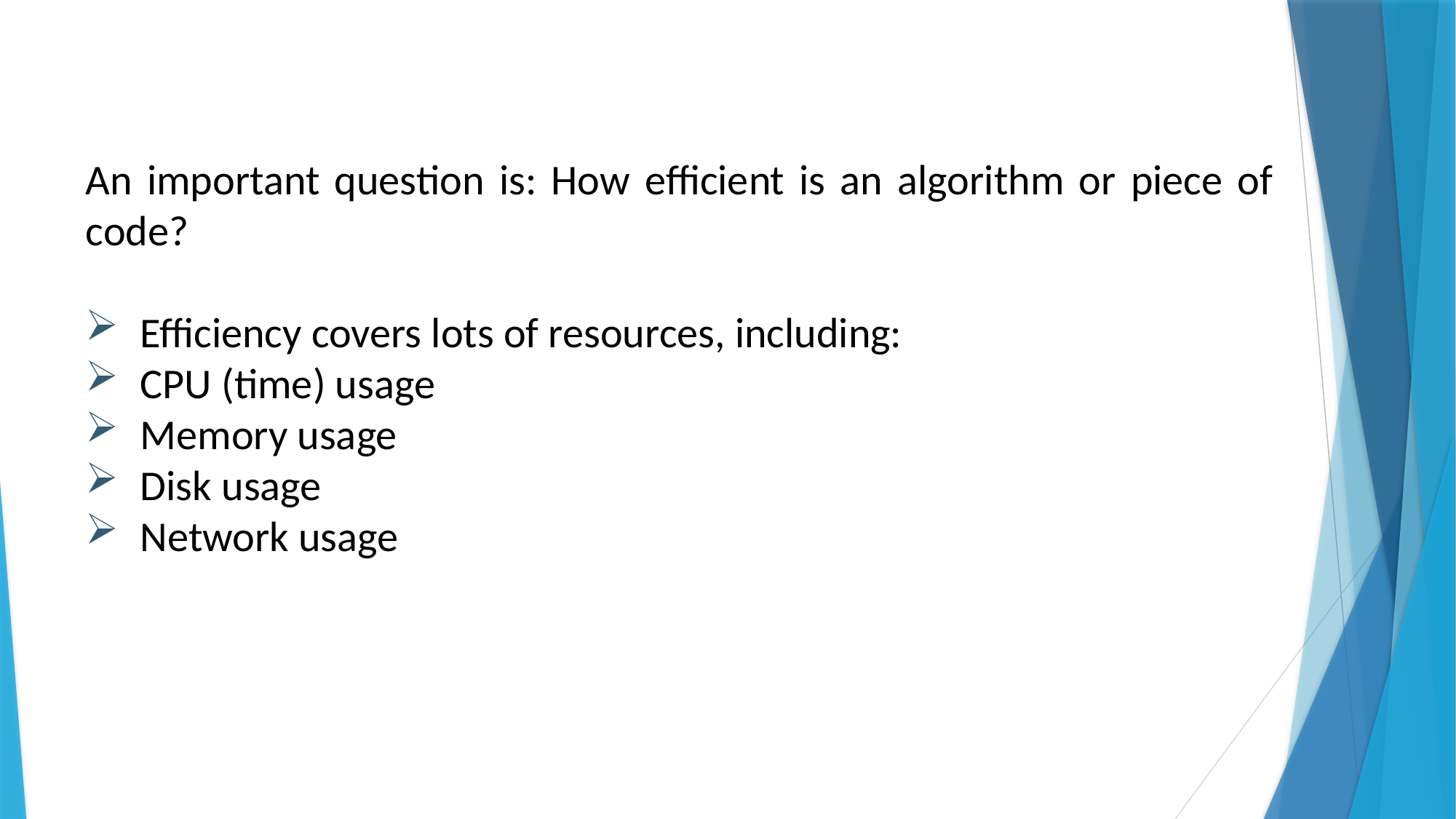

An important question is: How efficient is an algorithm or piece of code?

Efficiency covers lots of resources, including:
CPU (time) usage
Memory usage
Disk usage
Network usage